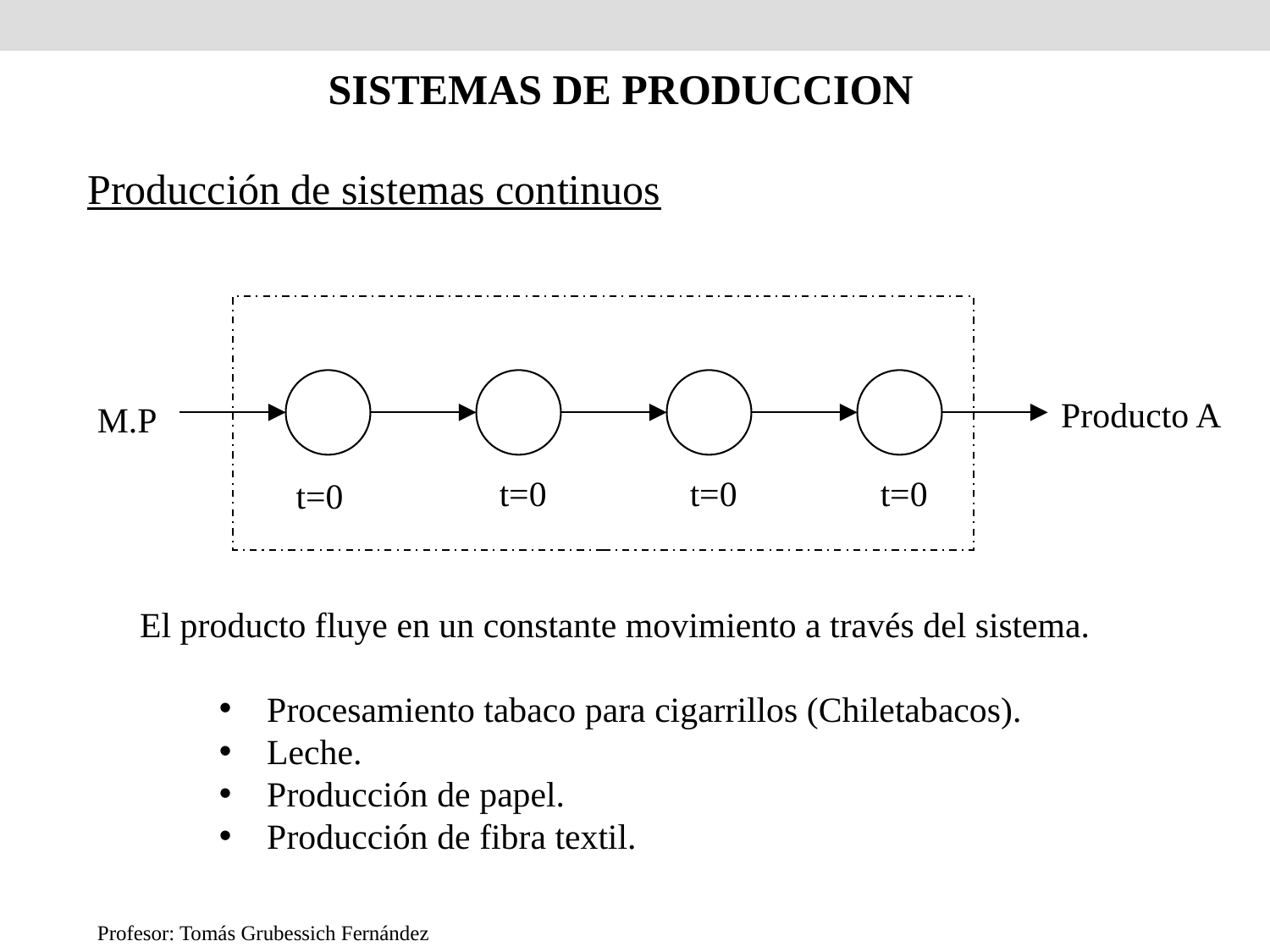

SISTEMAS DE PRODUCCION
Producción de sistemas continuos

M.P
t=0
t=0
t=0
t=0
Producto A
El producto fluye en un constante movimiento a través del sistema.

Procesamiento tabaco para cigarrillos (Chiletabacos).
Leche.
Producción de papel.
Producción de fibra textil.